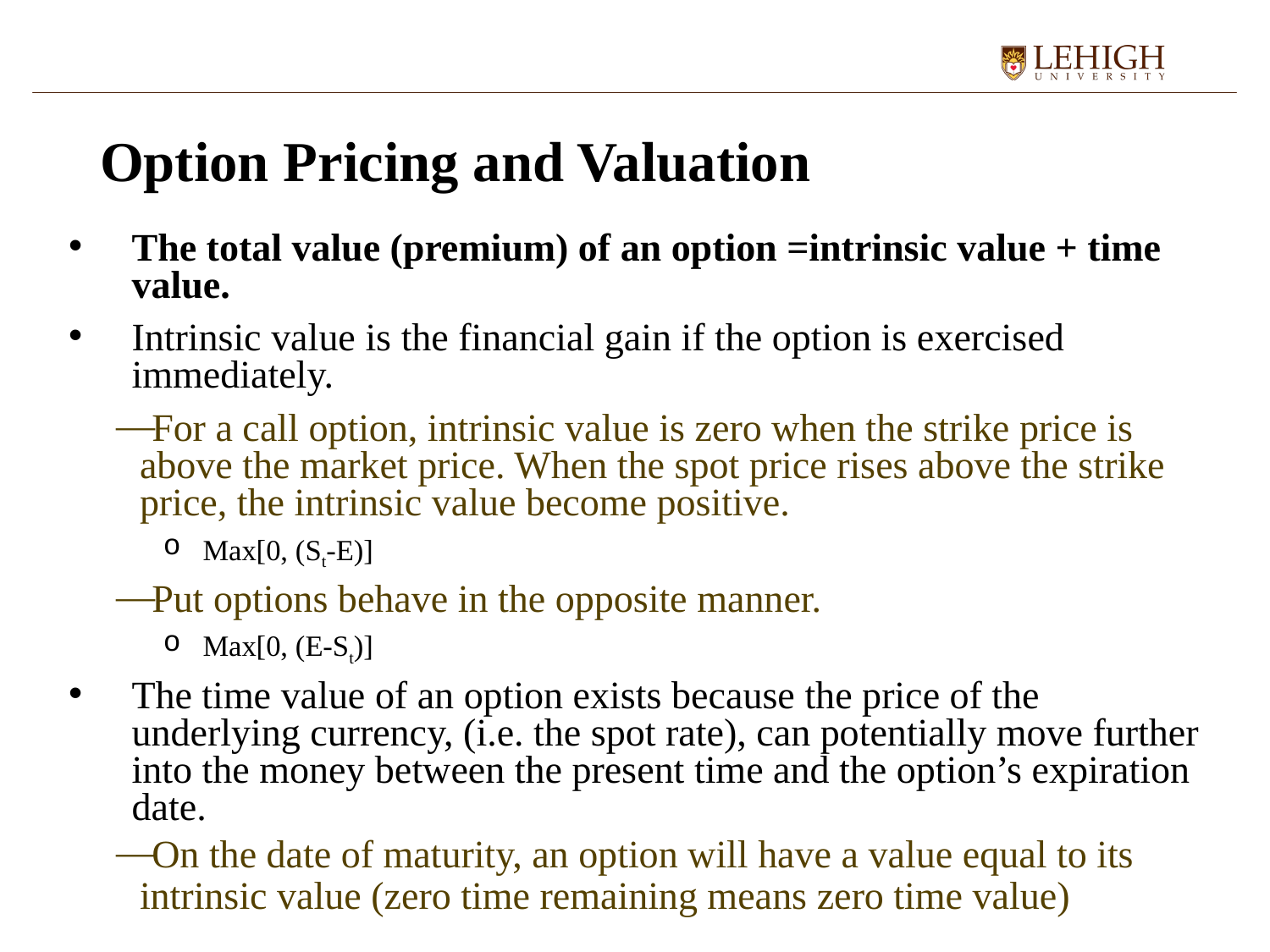

# Option Pricing and Valuation
The total value (premium) of an option =intrinsic value + time value.
Intrinsic value is the financial gain if the option is exercised immediately.
For a call option, intrinsic value is zero when the strike price is above the market price. When the spot price rises above the strike price, the intrinsic value become positive.
Max[0, (St-E)]
Put options behave in the opposite manner.
Max[0, (E-St)]
The time value of an option exists because the price of the underlying currency, (i.e. the spot rate), can potentially move further into the money between the present time and the option’s expiration date.
On the date of maturity, an option will have a value equal to its intrinsic value (zero time remaining means zero time value)